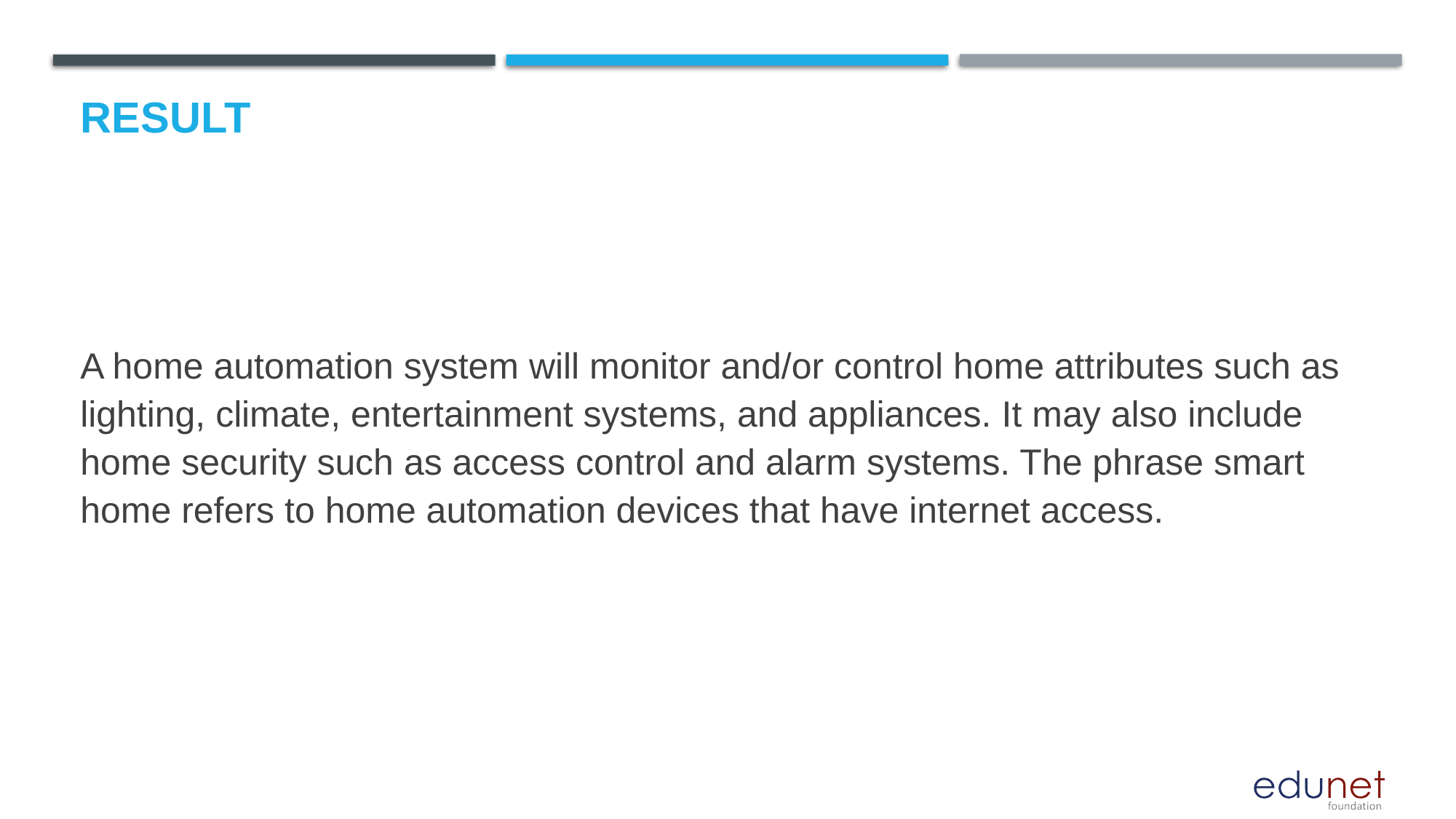

# Result
A home automation system will monitor and/or control home attributes such as lighting, climate, entertainment systems, and appliances. It may also include home security such as access control and alarm systems. The phrase smart home refers to home automation devices that have internet access.